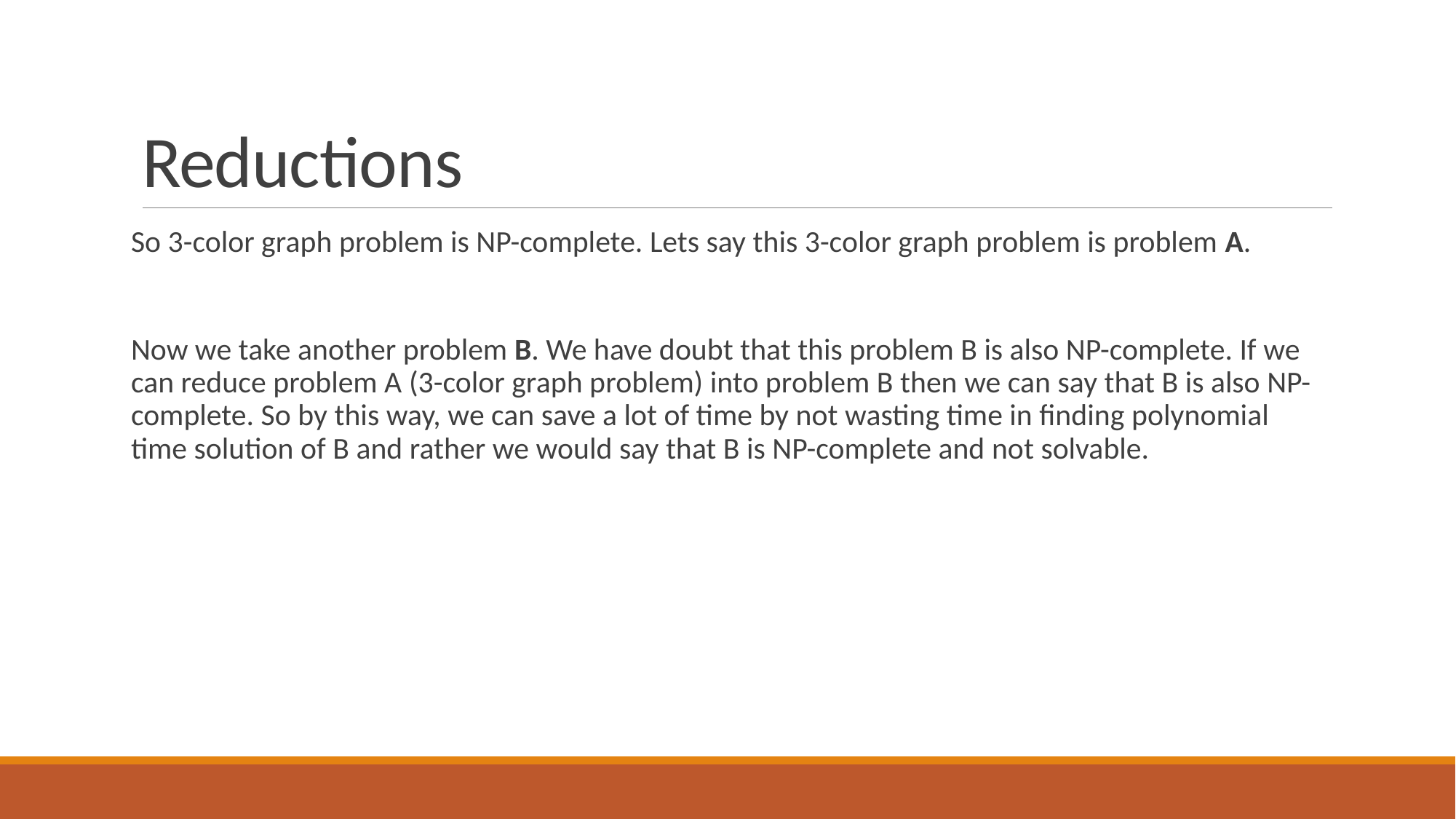

# Reductions
So 3-color graph problem is NP-complete. Lets say this 3-color graph problem is problem A.

Now we take another problem B. We have doubt that this problem B is also NP-complete. If we can reduce problem A (3-color graph problem) into problem B then we can say that B is also NP-complete. So by this way, we can save a lot of time by not wasting time in finding polynomial time solution of B and rather we would say that B is NP-complete and not solvable.